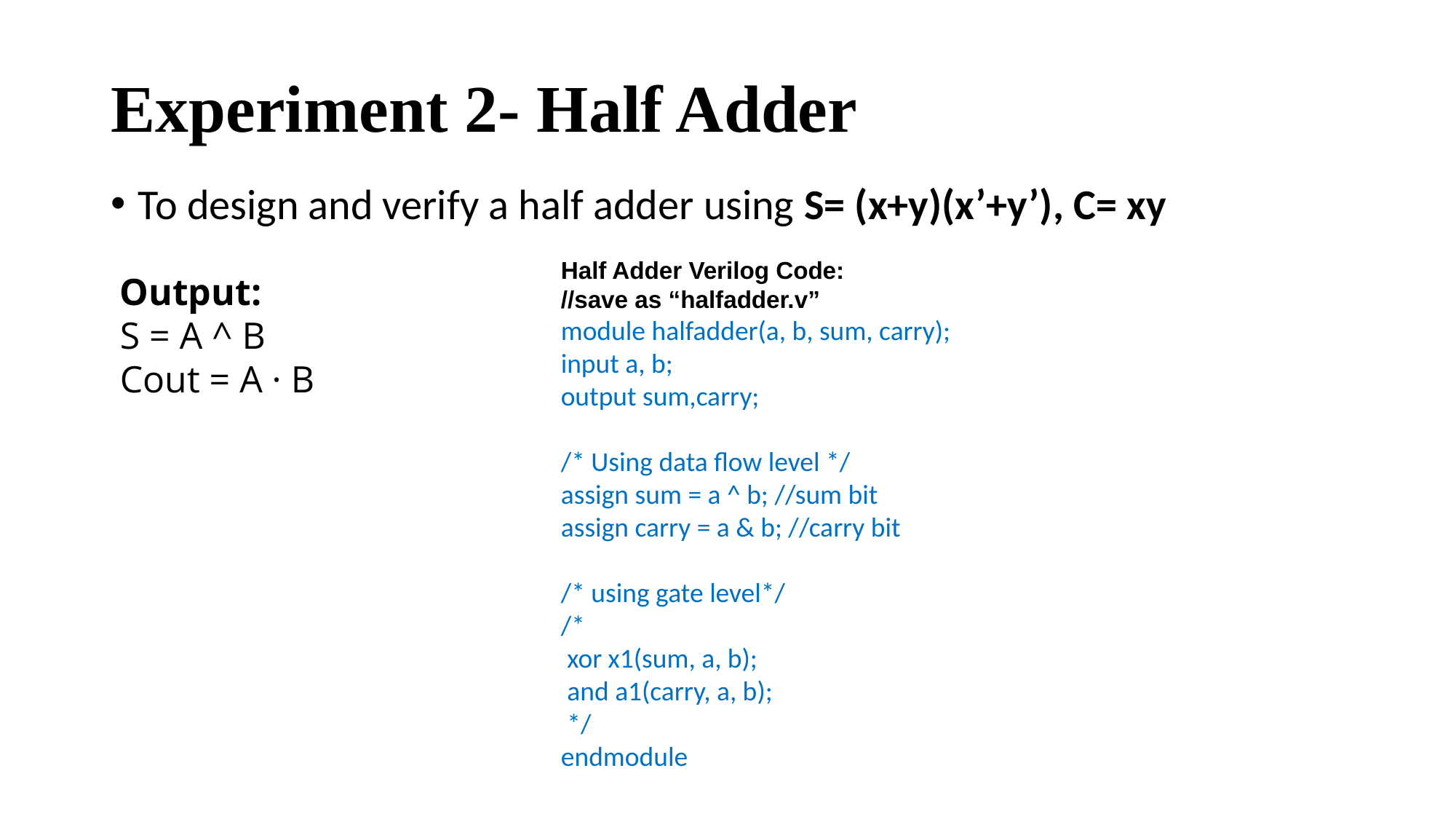

# Experiment 2- Half Adder
To design and verify a half adder using S= (x+y)(x’+y’), C= xy
Half Adder Verilog Code:
//save as “halfadder.v”
module halfadder(a, b, sum, carry);
input a, b;
output sum,carry;

/* Using data flow level */
assign sum = a ^ b; //sum bit
assign carry = a & b; //carry bit

/* using gate level*/
/*
 xor x1(sum, a, b);
 and a1(carry, a, b);
 */
endmodule
Output:
S = A ^ B
Cout = A · B